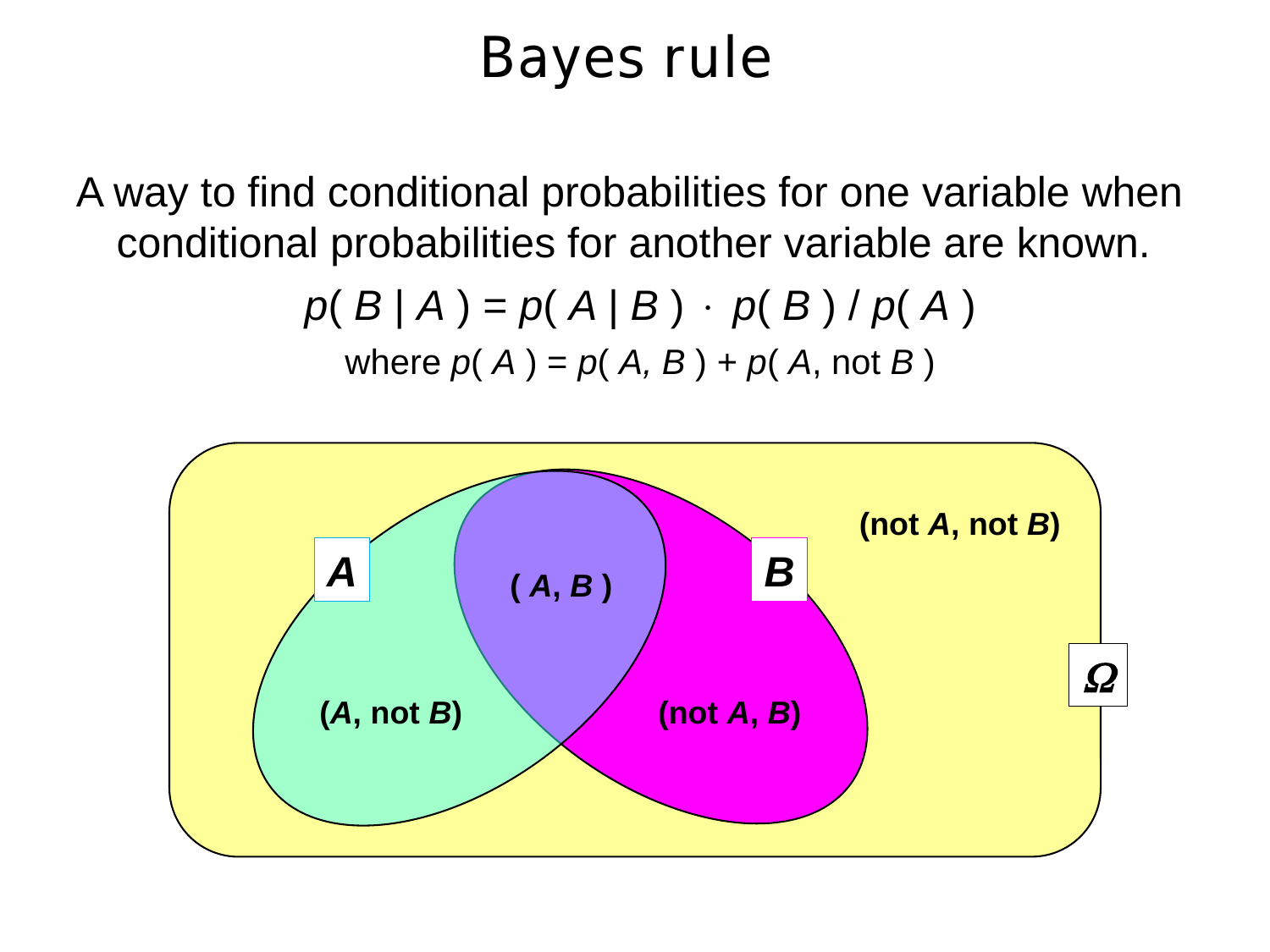

# Bayes rule
A way to find conditional probabilities for one variable when conditional probabilities for another variable are known.
p( B | A ) = p( A | B ) ⋅ p( B ) / p( A )
where p( A ) = p( A, B ) + p( A, not B )

(not A, not B)

A
B
( A, B )
Ω
(A, not B)
(not A, B)